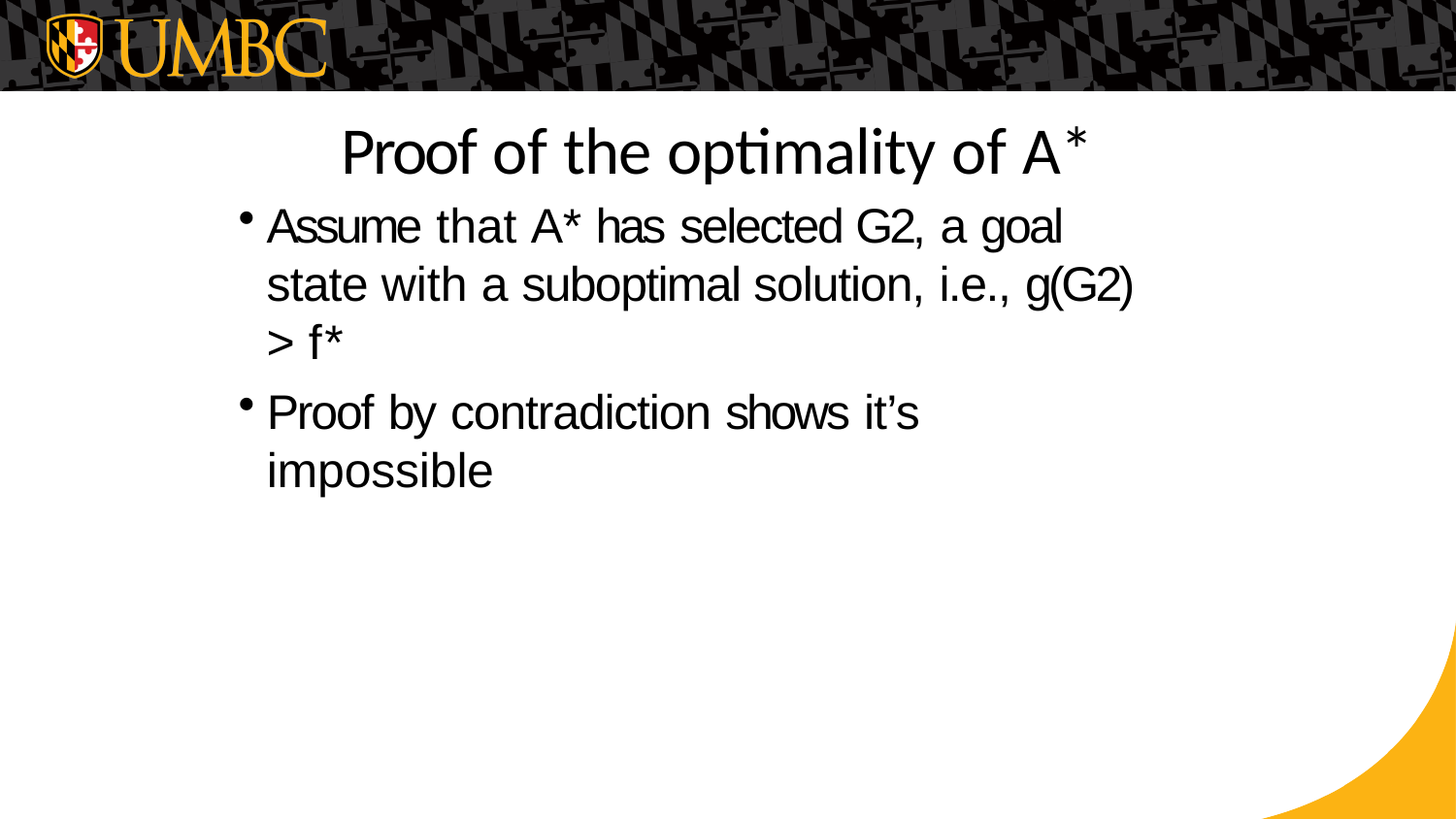

# Proof of the optimality of A*
Assume that A* has selected G2, a goal state with a suboptimal solution, i.e., g(G2) > f*
Proof by contradiction shows it’s impossible